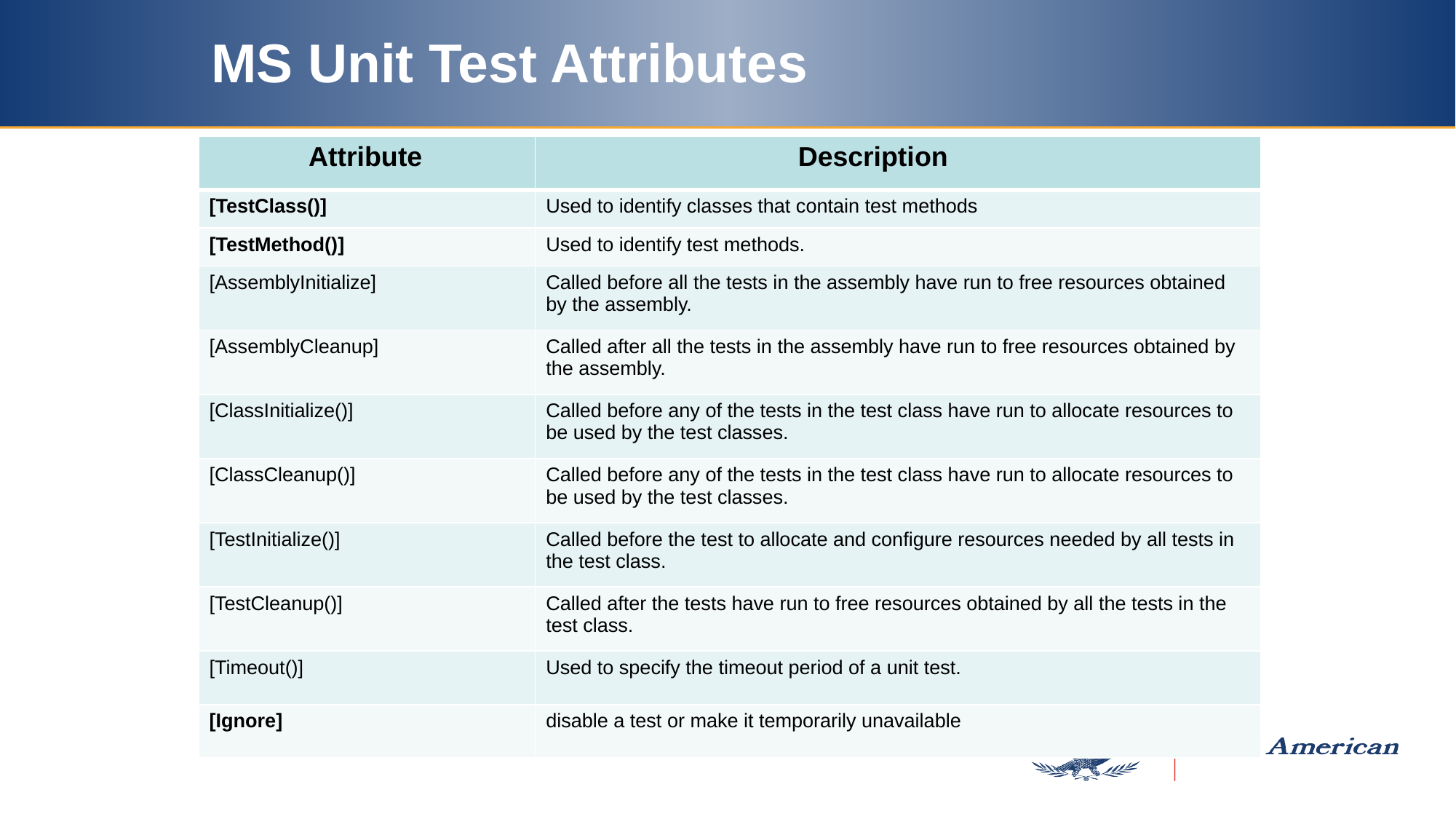

# MS Unit Test Attributes
| Attribute | Description |
| --- | --- |
| [TestClass()] | Used to identify classes that contain test methods |
| [TestMethod()] | Used to identify test methods. |
| [AssemblyInitialize] | Called before all the tests in the assembly have run to free resources obtained by the assembly. |
| [AssemblyCleanup] | Called after all the tests in the assembly have run to free resources obtained by the assembly. |
| [ClassInitialize()] | Called before any of the tests in the test class have run to allocate resources to be used by the test classes. |
| [ClassCleanup()] | Called before any of the tests in the test class have run to allocate resources to be used by the test classes. |
| [TestInitialize()] | Called before the test to allocate and configure resources needed by all tests in the test class. |
| [TestCleanup()] | Called after the tests have run to free resources obtained by all the tests in the test class. |
| [Timeout()] | Used to specify the timeout period of a unit test. |
| [Ignore] | disable a test or make it temporarily unavailable |